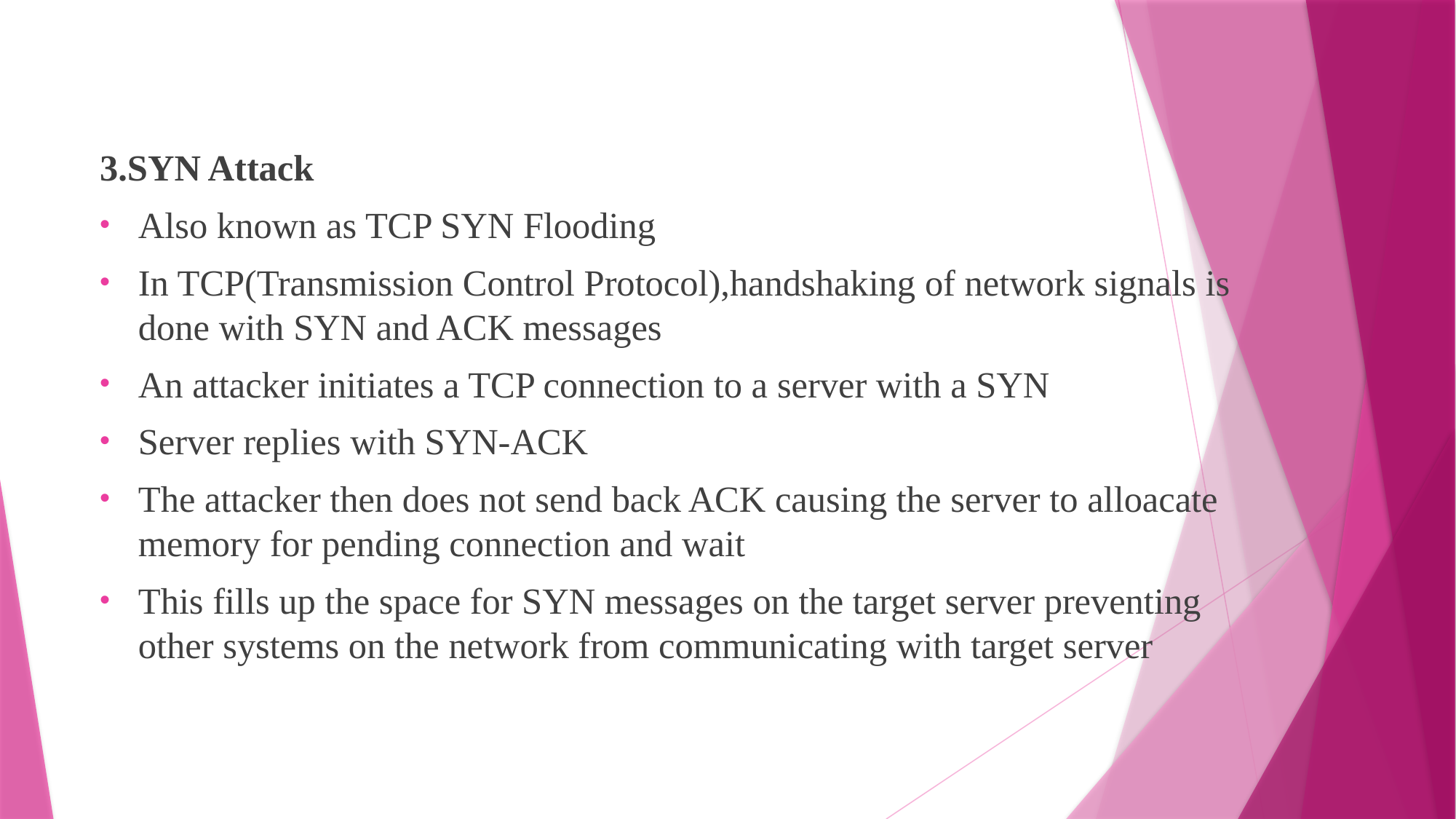

#

3.SYN Attack
Also known as TCP SYN Flooding
In TCP(Transmission Control Protocol),handshaking of network signals is done with SYN and ACK messages
An attacker initiates a TCP connection to a server with a SYN
Server replies with SYN-ACK
The attacker then does not send back ACK causing the server to alloacate memory for pending connection and wait
This fills up the space for SYN messages on the target server preventing other systems on the network from communicating with target server